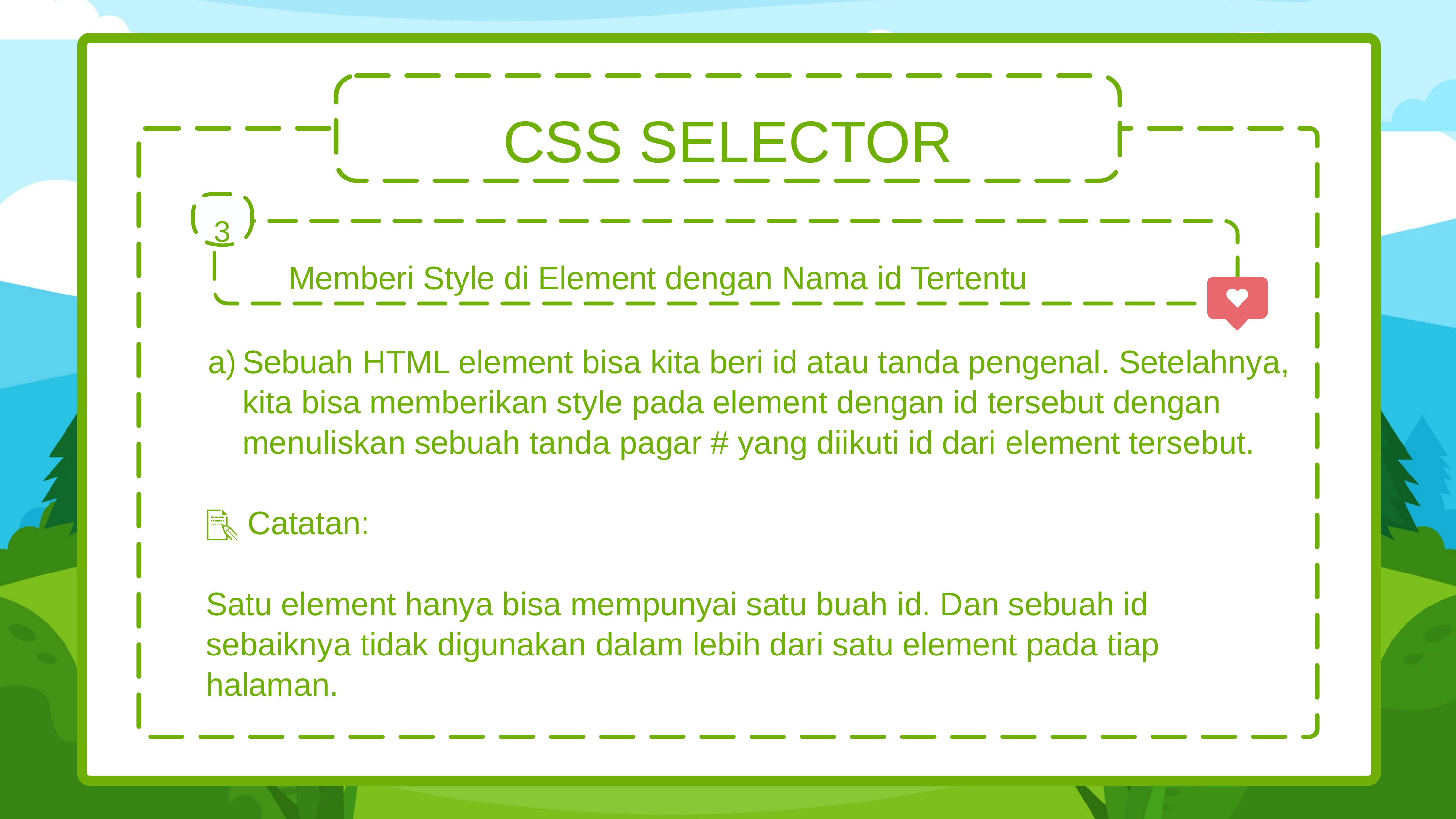

CSS SELECTOR

3
Memberi Style di Element dengan Nama id Tertentu

Sebuah HTML element bisa kita beri id atau tanda pengenal. Setelahnya, kita bisa memberikan style pada element dengan id tersebut dengan menuliskan sebuah tanda pagar # yang diikuti id dari element tersebut.

📝 Catatan:

Satu element hanya bisa mempunyai satu buah id. Dan sebuah id sebaiknya tidak digunakan dalam lebih dari satu element pada tiap halaman.